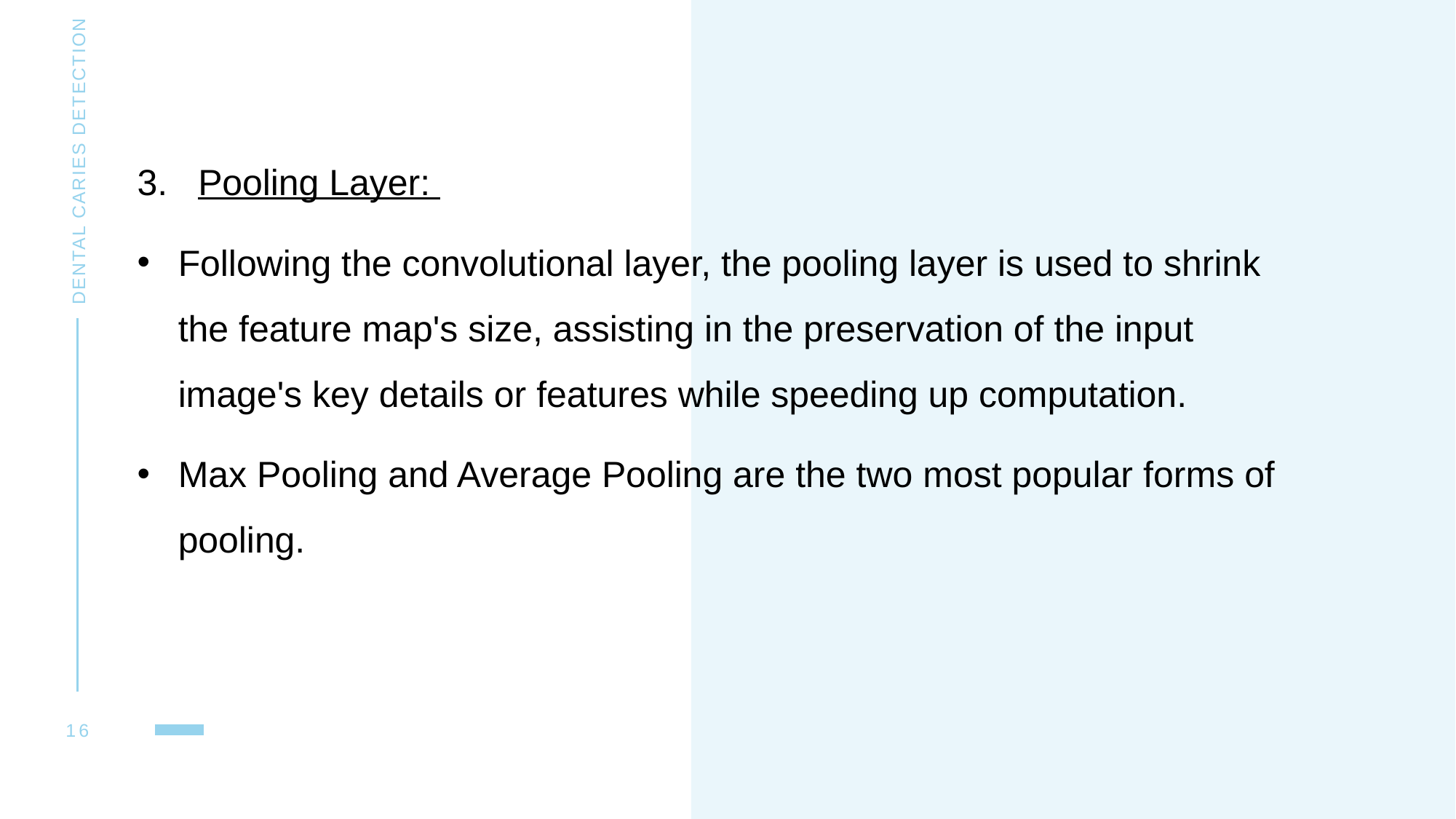

3.   Pooling Layer:
Following the convolutional layer, the pooling layer is used to shrink the feature map's size, assisting in the preservation of the input image's key details or features while speeding up computation.
Max Pooling and Average Pooling are the two most popular forms of pooling.
Dental Caries detection

16